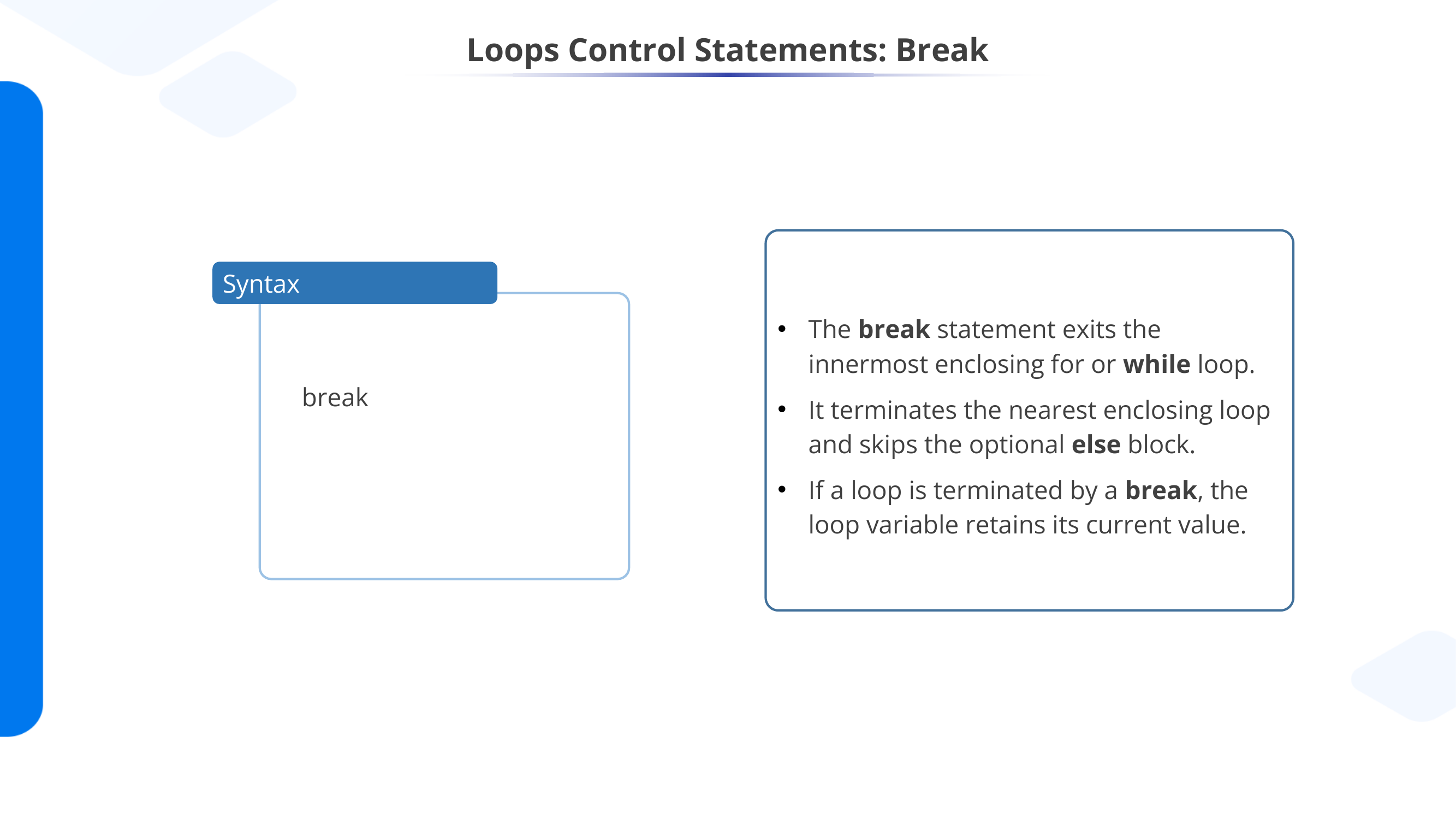

# Loops Control Statements: Break

The break statement exits the innermost enclosing for or while loop.
It terminates the nearest enclosing loop and skips the optional else block.
If a loop is terminated by a break, the loop variable retains its current value.

Syntax

break